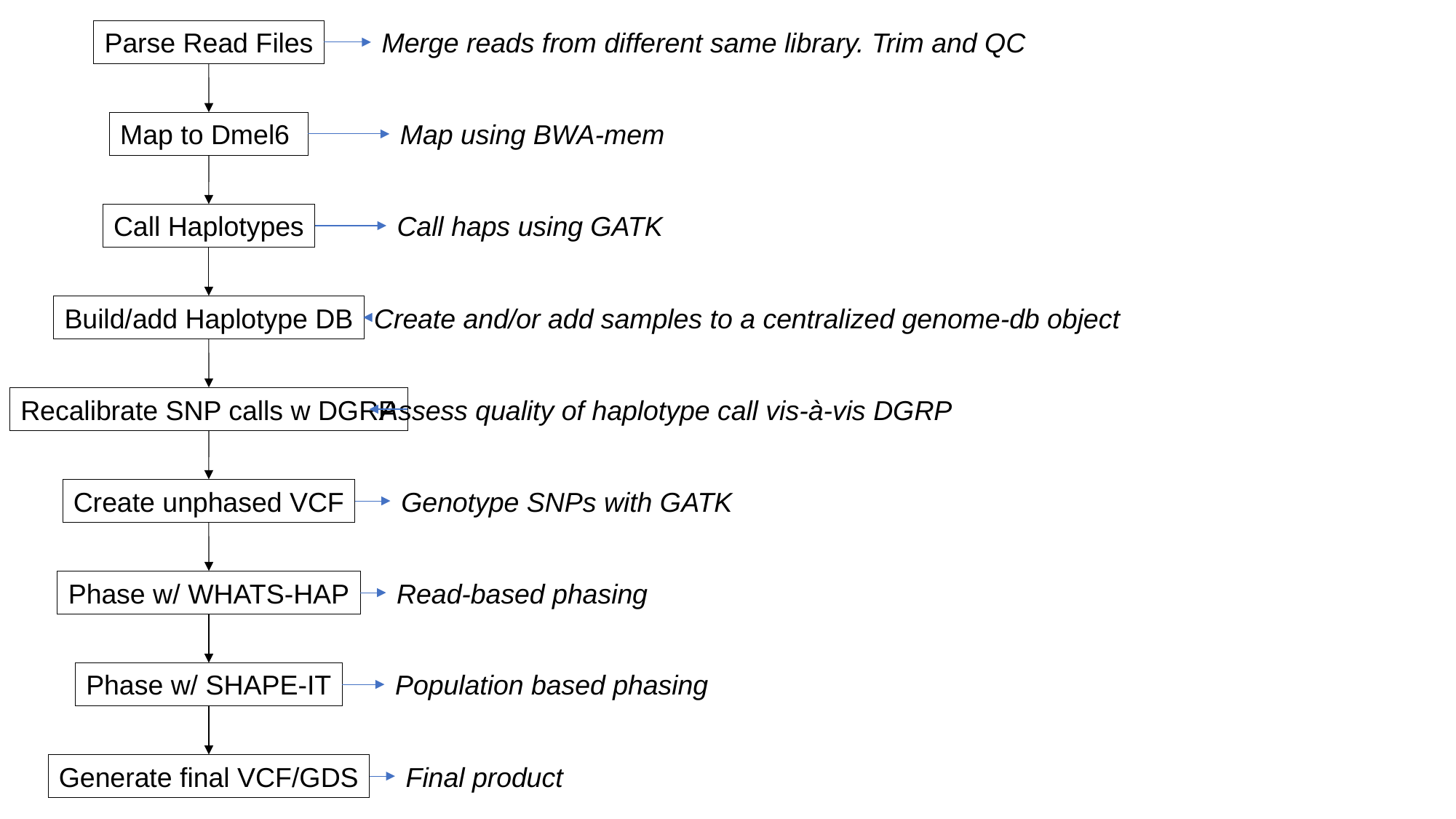

Parse Read Files
Merge reads from different same library. Trim and QC
Map to Dmel6
Map using BWA-mem
Call Haplotypes
Call haps using GATK
Build/add Haplotype DB
Create and/or add samples to a centralized genome-db object
Recalibrate SNP calls w DGRP
Assess quality of haplotype call vis-à-vis DGRP
Create unphased VCF
Genotype SNPs with GATK
Phase w/ WHATS-HAP
Read-based phasing
Phase w/ SHAPE-IT
Population based phasing
Generate final VCF/GDS
Final product